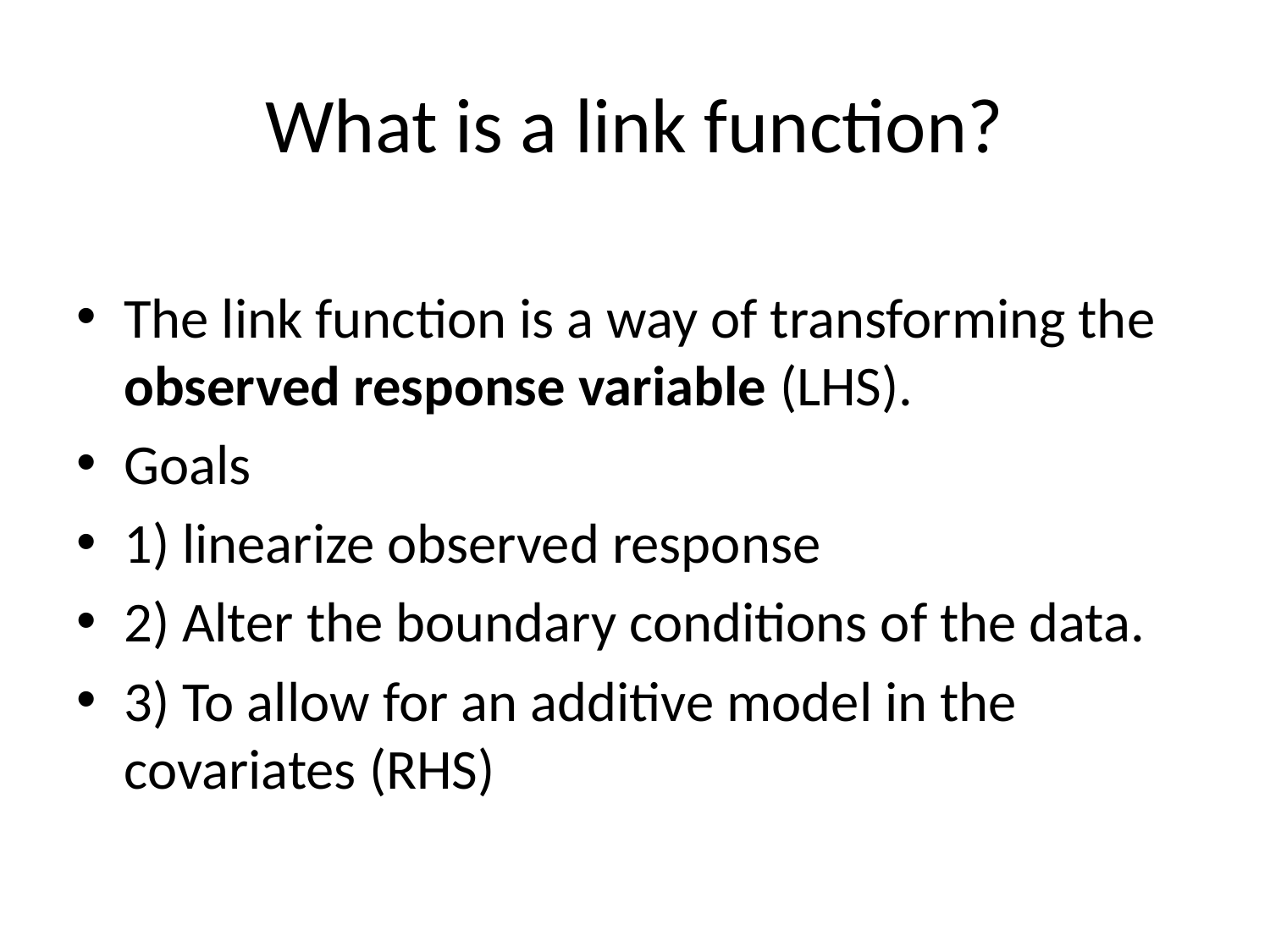

# What is a link function?
The link function is a way of transforming the observed response variable (LHS).
Goals
1) linearize observed response
2) Alter the boundary conditions of the data.
3) To allow for an additive model in the covariates (RHS)